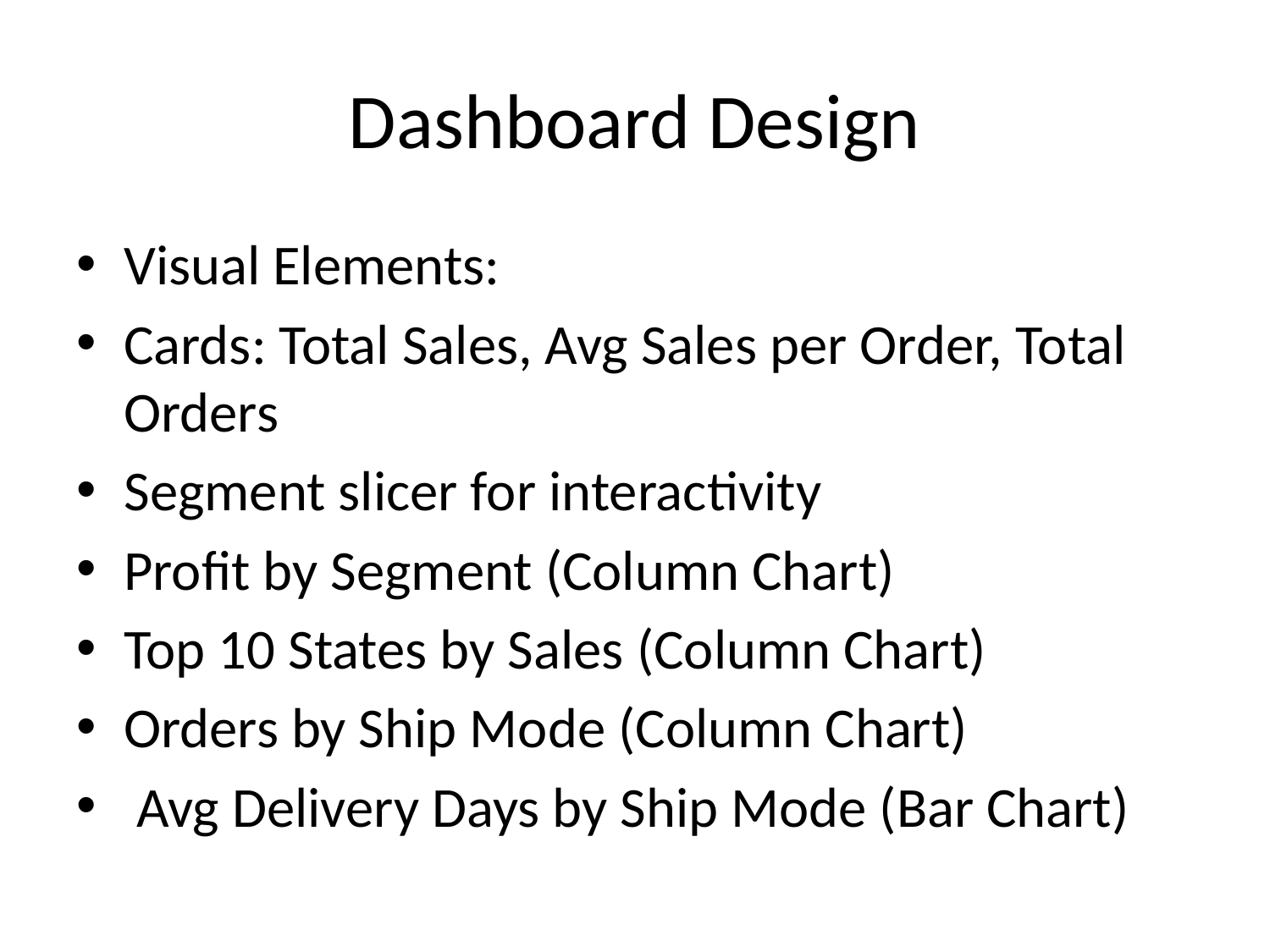

# Dashboard Design
Visual Elements:
Cards: Total Sales, Avg Sales per Order, Total Orders
Segment slicer for interactivity
Profit by Segment (Column Chart)
Top 10 States by Sales (Column Chart)
Orders by Ship Mode (Column Chart)
 Avg Delivery Days by Ship Mode (Bar Chart)